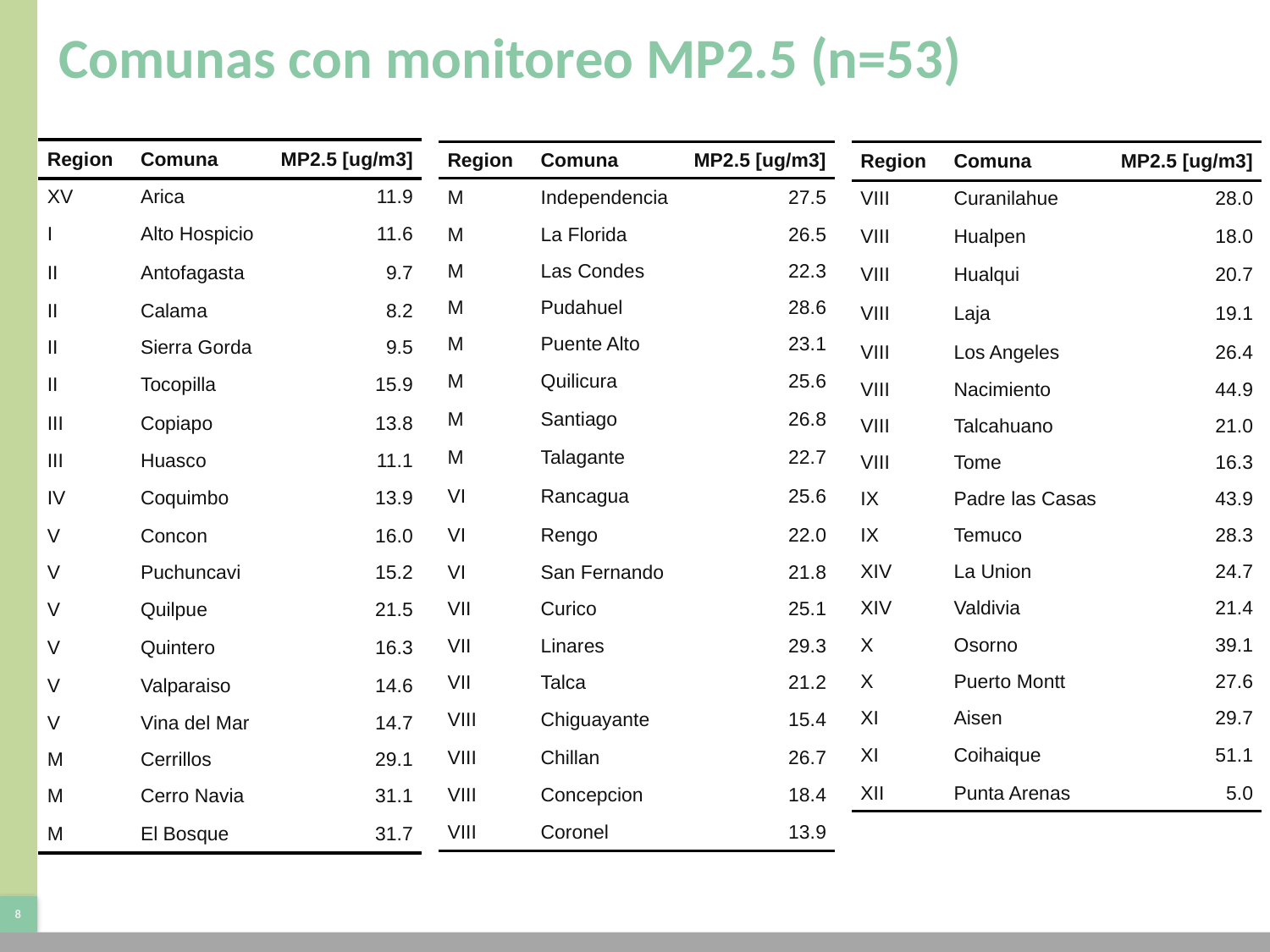

# Comunas con monitoreo MP2.5 (n=53)
| Region | Comuna | MP2.5 [ug/m3] |
| --- | --- | --- |
| XV | Arica | 11.9 |
| I | Alto Hospicio | 11.6 |
| II | Antofagasta | 9.7 |
| II | Calama | 8.2 |
| II | Sierra Gorda | 9.5 |
| II | Tocopilla | 15.9 |
| III | Copiapo | 13.8 |
| III | Huasco | 11.1 |
| IV | Coquimbo | 13.9 |
| V | Concon | 16.0 |
| V | Puchuncavi | 15.2 |
| V | Quilpue | 21.5 |
| V | Quintero | 16.3 |
| V | Valparaiso | 14.6 |
| V | Vina del Mar | 14.7 |
| M | Cerrillos | 29.1 |
| M | Cerro Navia | 31.1 |
| M | El Bosque | 31.7 |
| Region | Comuna | MP2.5 [ug/m3] |
| --- | --- | --- |
| M | Independencia | 27.5 |
| M | La Florida | 26.5 |
| M | Las Condes | 22.3 |
| M | Pudahuel | 28.6 |
| M | Puente Alto | 23.1 |
| M | Quilicura | 25.6 |
| M | Santiago | 26.8 |
| M | Talagante | 22.7 |
| VI | Rancagua | 25.6 |
| VI | Rengo | 22.0 |
| VI | San Fernando | 21.8 |
| VII | Curico | 25.1 |
| VII | Linares | 29.3 |
| VII | Talca | 21.2 |
| VIII | Chiguayante | 15.4 |
| VIII | Chillan | 26.7 |
| VIII | Concepcion | 18.4 |
| VIII | Coronel | 13.9 |
| Region | Comuna | MP2.5 [ug/m3] |
| --- | --- | --- |
| VIII | Curanilahue | 28.0 |
| VIII | Hualpen | 18.0 |
| VIII | Hualqui | 20.7 |
| VIII | Laja | 19.1 |
| VIII | Los Angeles | 26.4 |
| VIII | Nacimiento | 44.9 |
| VIII | Talcahuano | 21.0 |
| VIII | Tome | 16.3 |
| IX | Padre las Casas | 43.9 |
| IX | Temuco | 28.3 |
| XIV | La Union | 24.7 |
| XIV | Valdivia | 21.4 |
| X | Osorno | 39.1 |
| X | Puerto Montt | 27.6 |
| XI | Aisen | 29.7 |
| XI | Coihaique | 51.1 |
| XII | Punta Arenas | 5.0 |